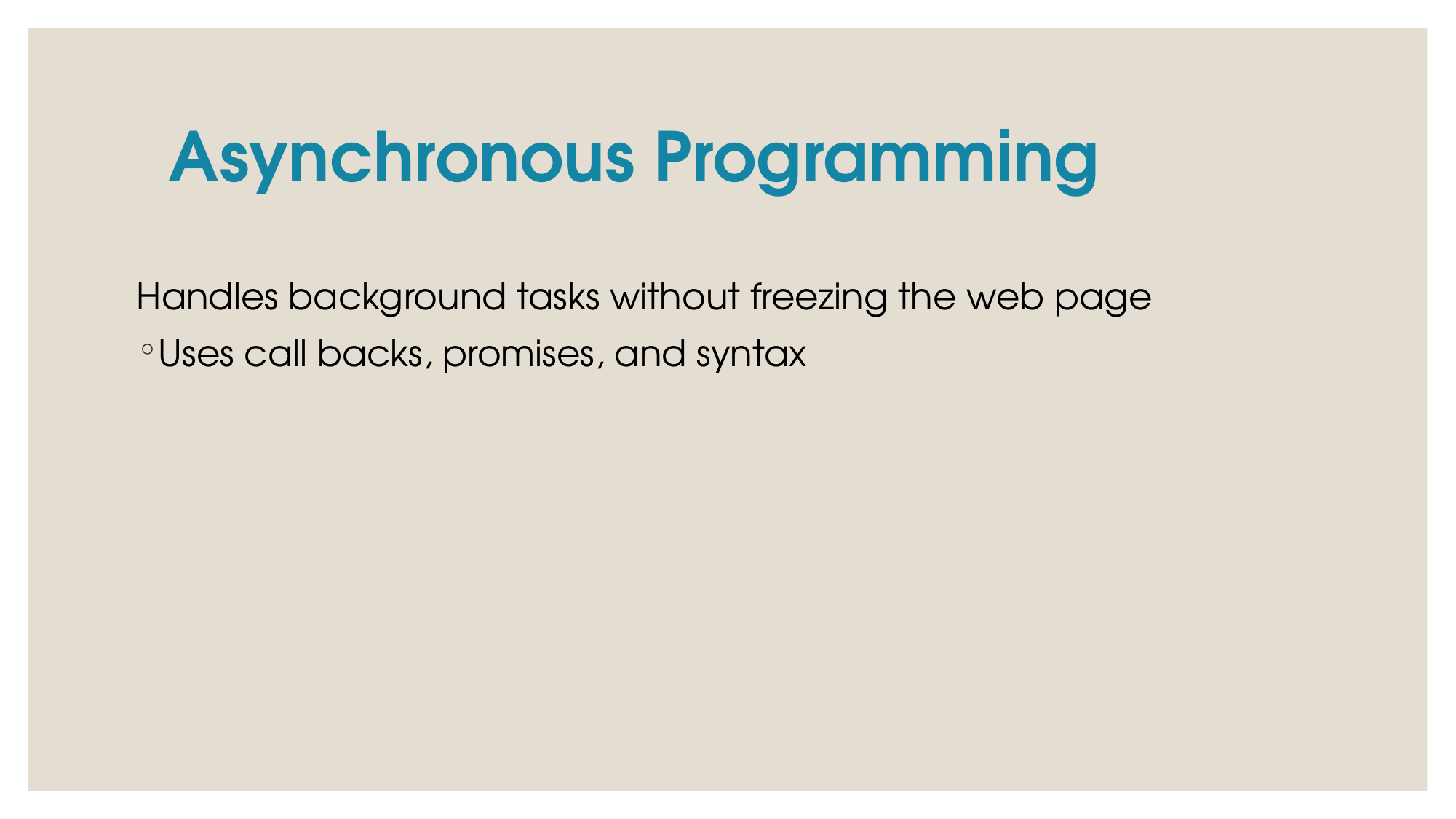

# Asynchronous Programming
Handles background tasks without freezing the web page
Uses call backs, promises, and syntax